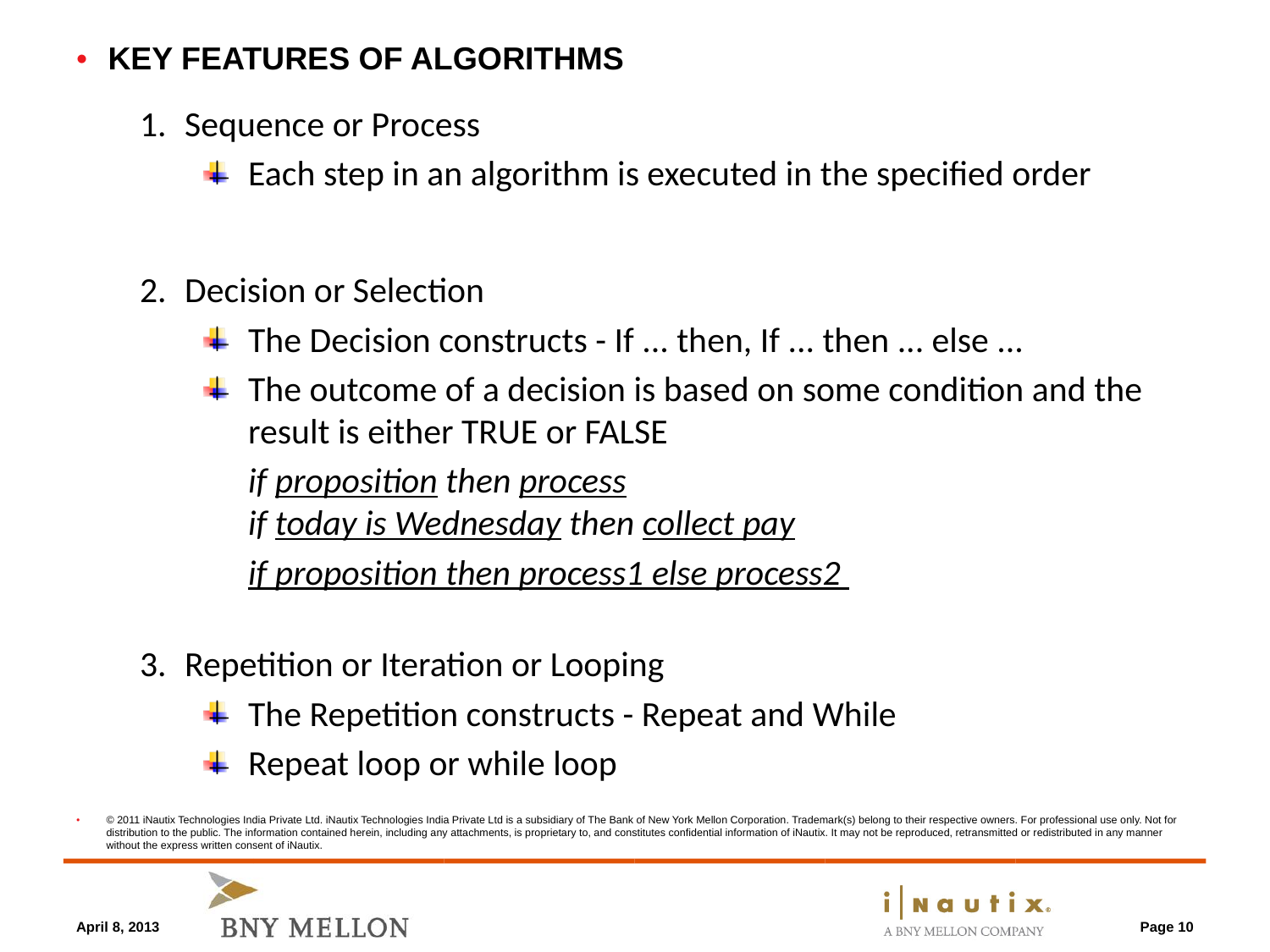

April 8, 2013
Key features of algorithms
Sequence or Process
Each step in an algorithm is executed in the specified order

Decision or Selection
The Decision constructs - If ... then, If ... then ... else ...
The outcome of a decision is based on some condition and the result is either TRUE or FALSE
	if proposition then process
if today is Wednesday then collect pay
    	if proposition then process1 else process2
Repetition or Iteration or Looping
The Repetition constructs - Repeat and While
Repeat loop or while loop

Page 10